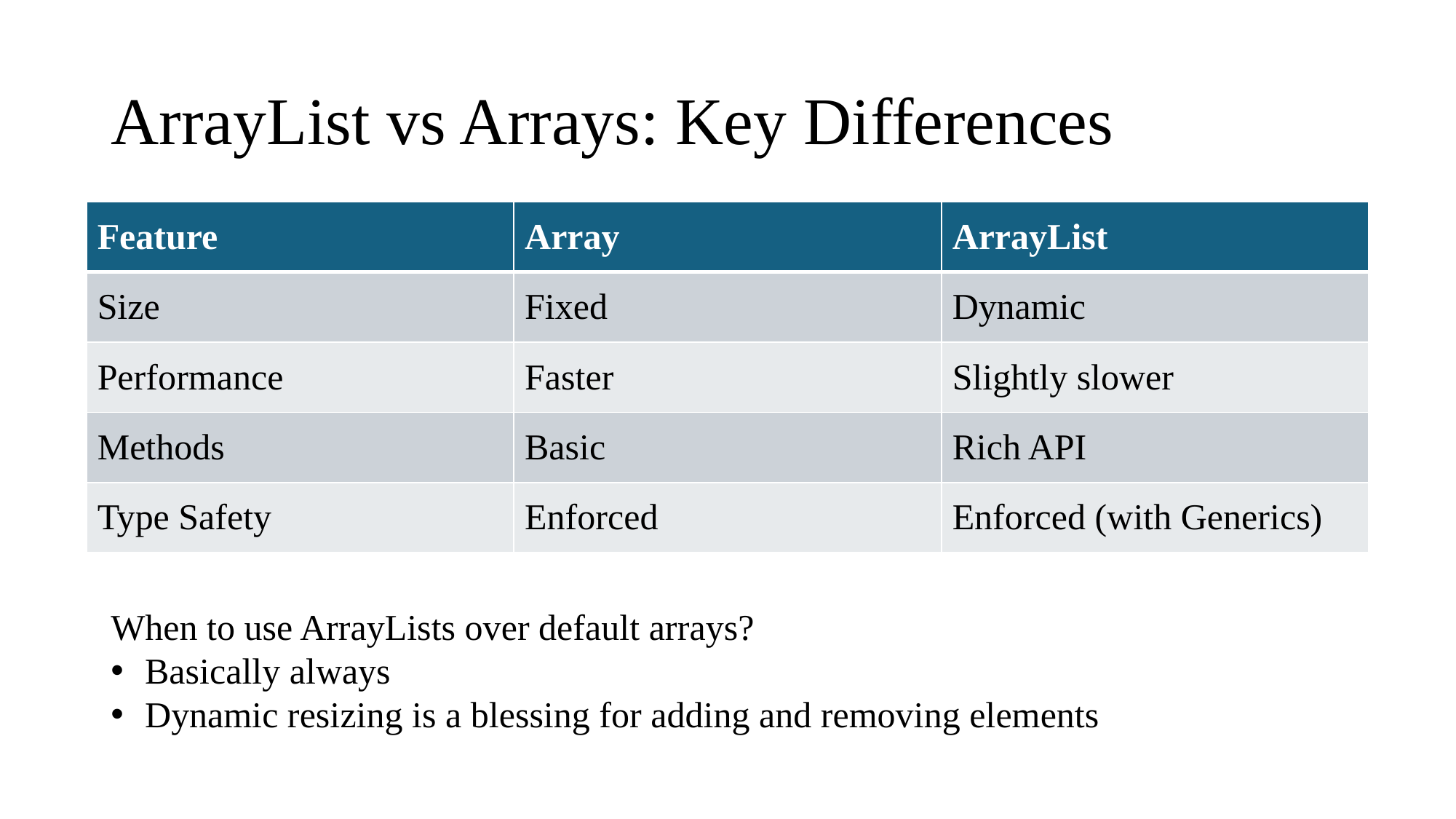

# ArrayList vs Arrays: Key Differences
| Feature | Array | ArrayList |
| --- | --- | --- |
| Size | Fixed | Dynamic |
| Performance | Faster | Slightly slower |
| Methods | Basic | Rich API |
| Type Safety | Enforced | Enforced (with Generics) |
When to use ArrayLists over default arrays?
Basically always
Dynamic resizing is a blessing for adding and removing elements